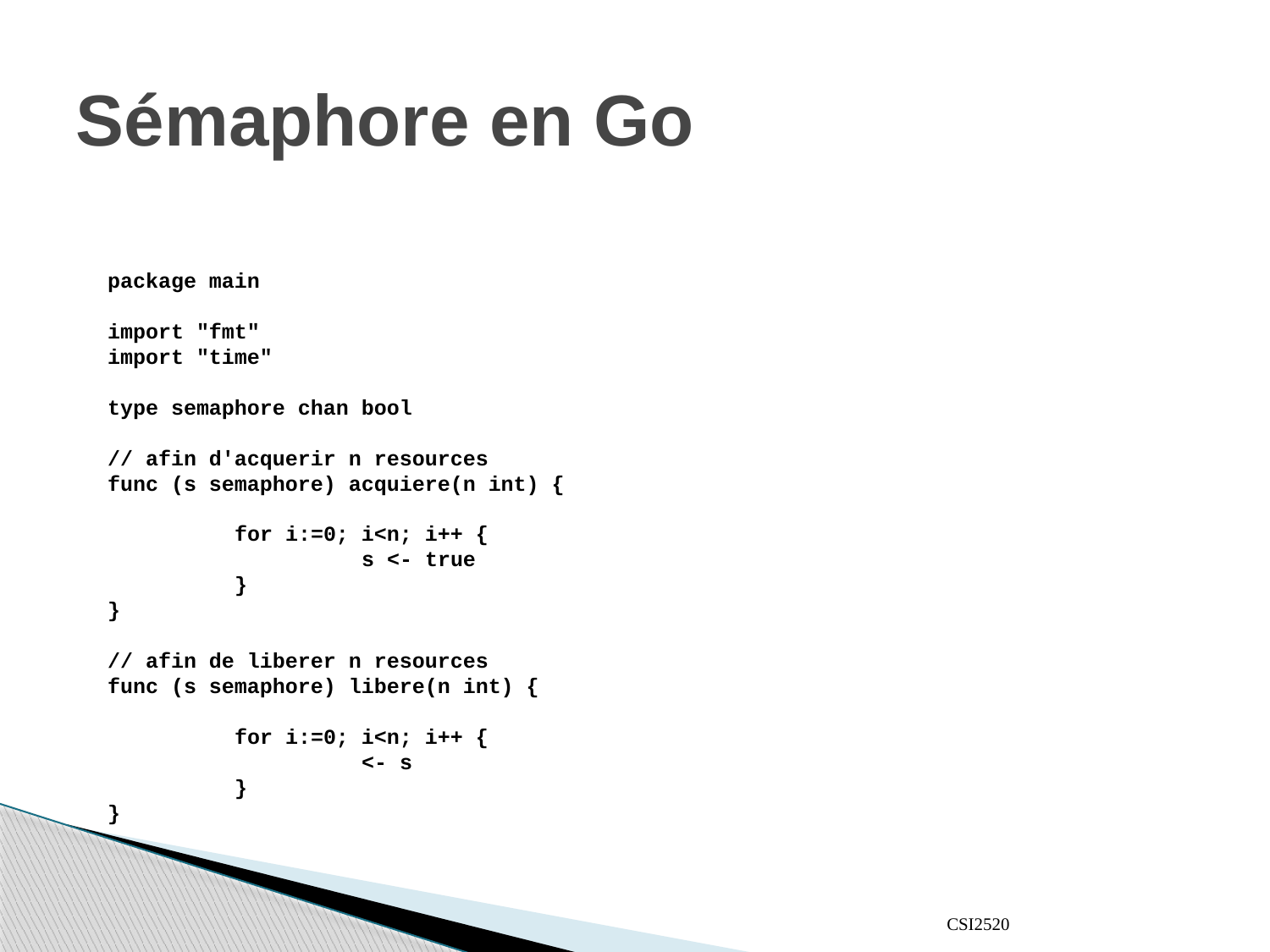

# Sémaphore en Go
package main

import "fmt"
import "time"

type semaphore chan bool

// afin d'acquerir n resources
func (s semaphore) acquiere(n int) {

	for i:=0; i<n; i++ {
		s <- true
	}
}

// afin de liberer n resources
func (s semaphore) libere(n int) {

	for i:=0; i<n; i++ {
		<- s
	}
}

CSI2520